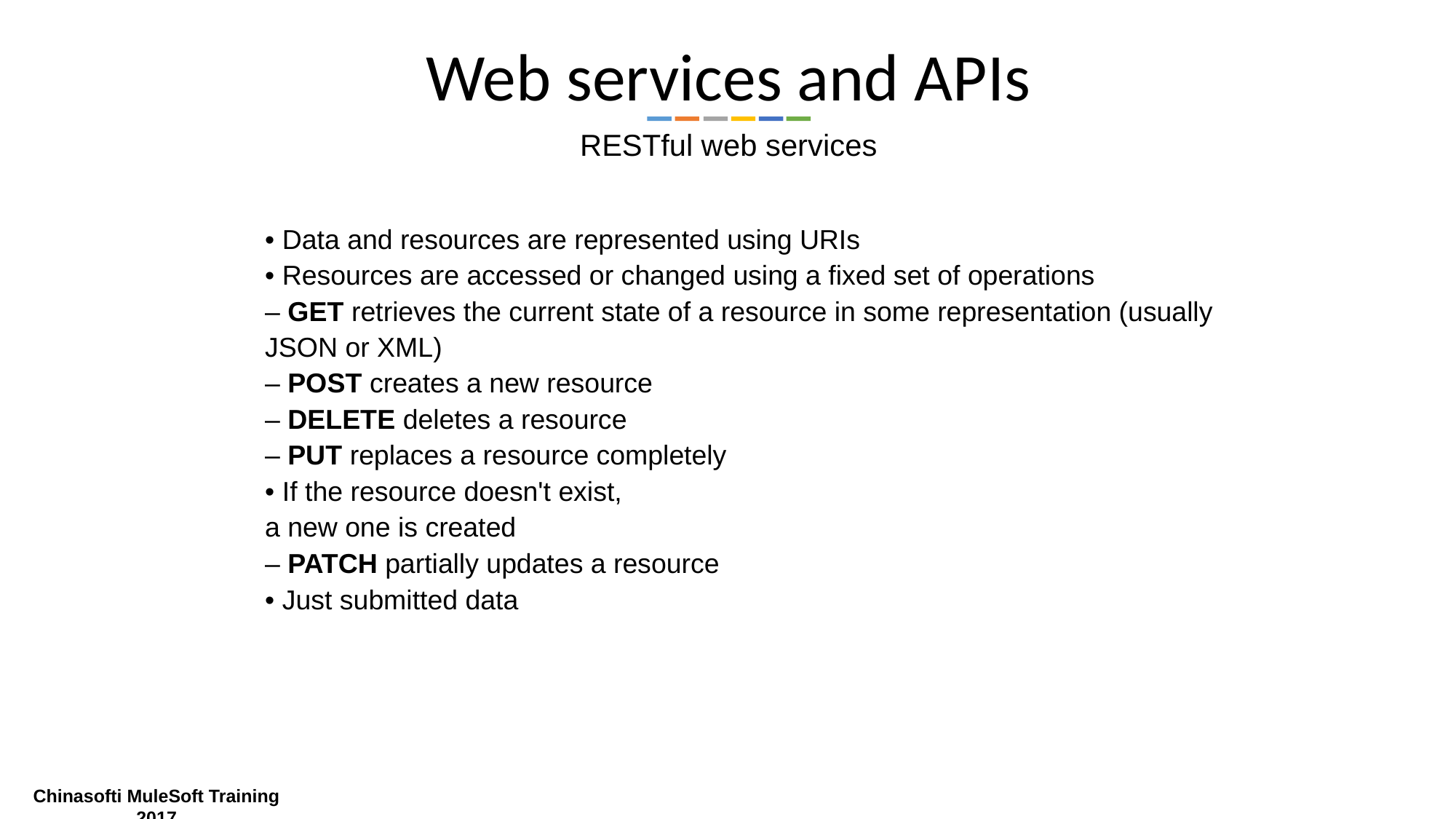

Web services and APIs

RESTful web services
• Data and resources are represented using URIs
• Resources are accessed or changed using a fixed set of operations
– GET retrieves the current state of a resource in some representation (usually
JSON or XML)
– POST creates a new resource
– DELETE deletes a resource
– PUT replaces a resource completely
• If the resource doesn't exist,
a new one is created
– PATCH partially updates a resource
• Just submitted data
Chinasofti MuleSoft Training 2017